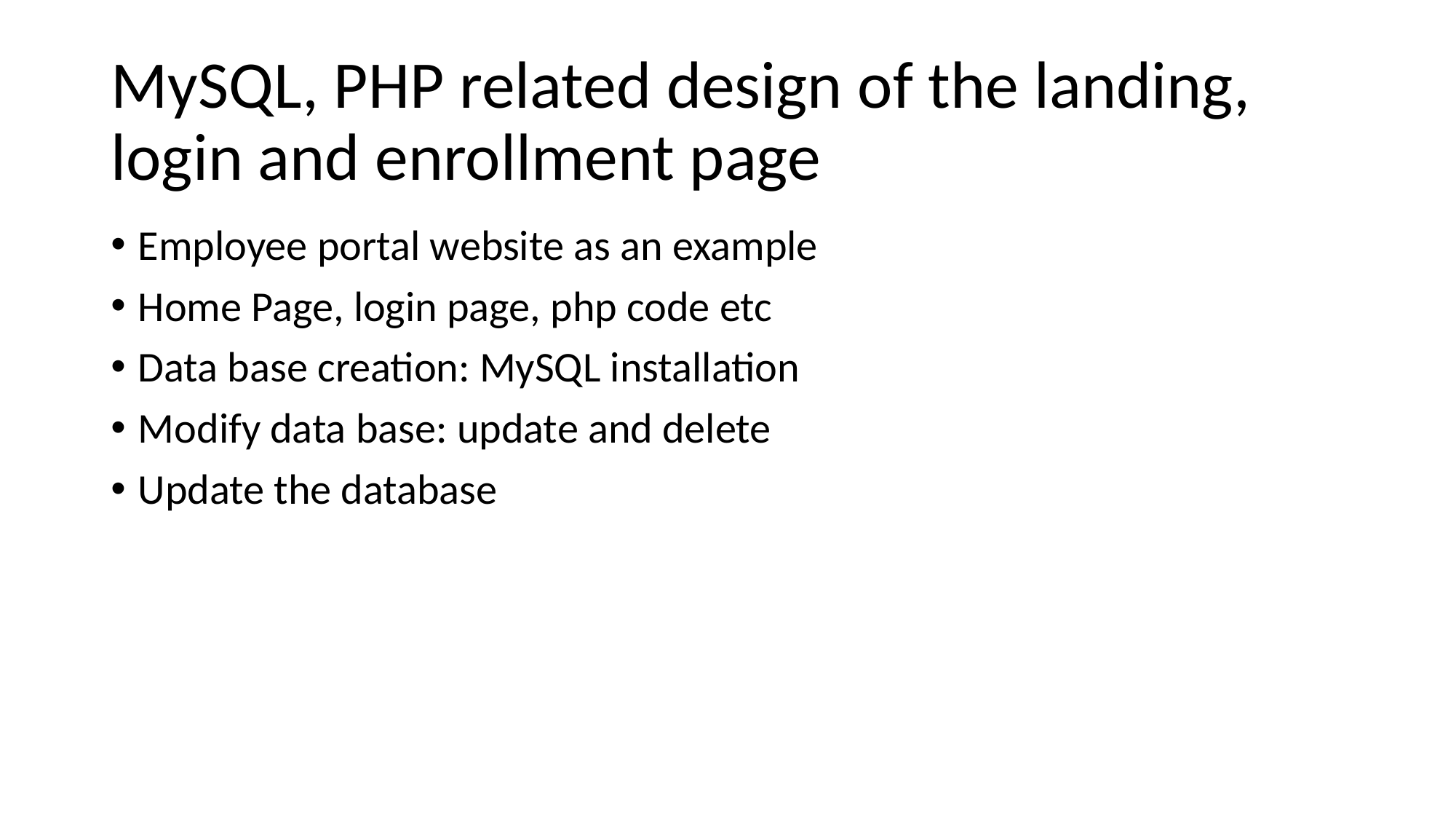

# MySQL, PHP related design of the landing, login and enrollment page
Employee portal website as an example
Home Page, login page, php code etc
Data base creation: MySQL installation
Modify data base: update and delete
Update the database